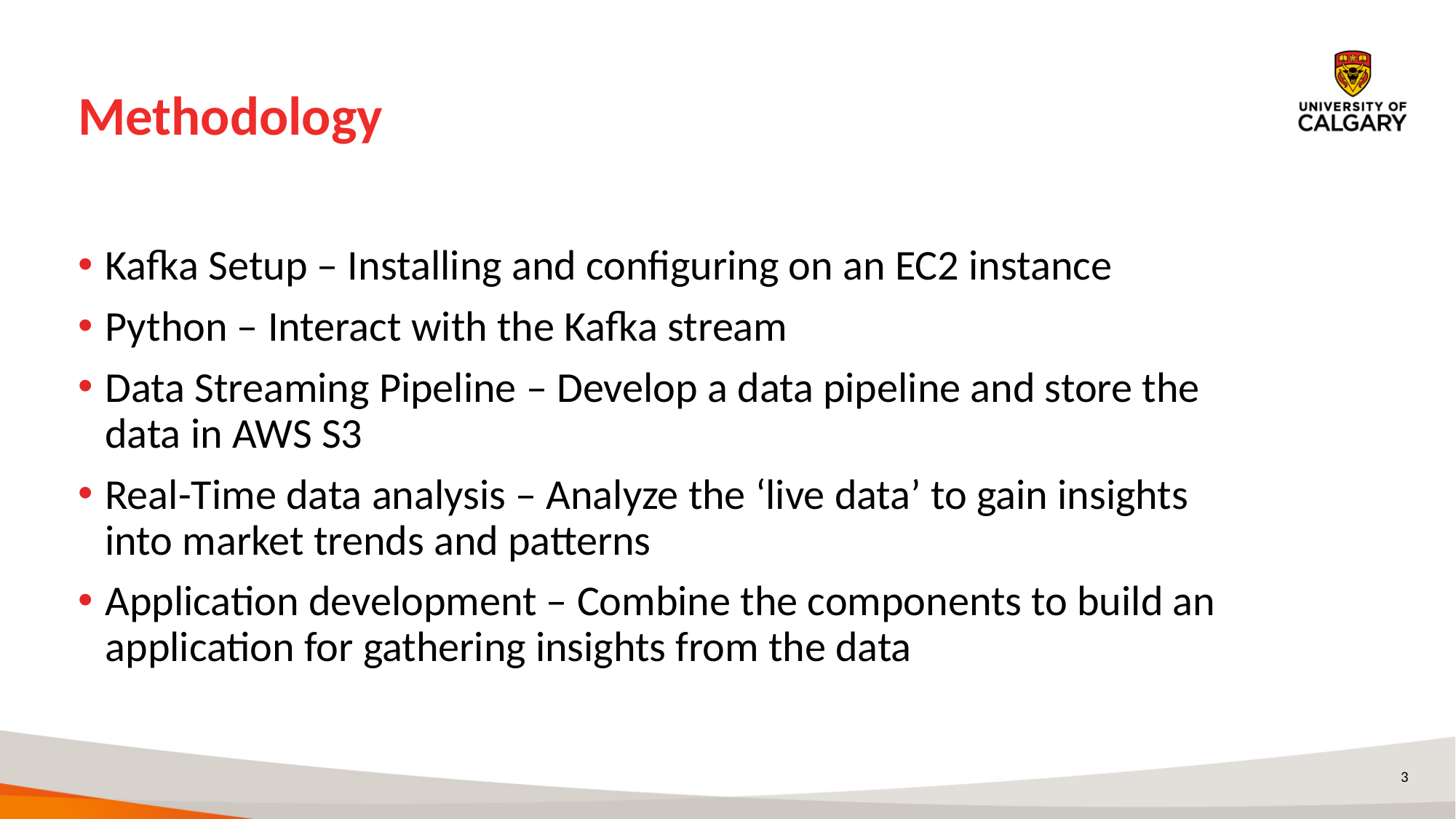

# Methodology
Kafka Setup – Installing and configuring on an EC2 instance
Python – Interact with the Kafka stream
Data Streaming Pipeline – Develop a data pipeline and store the data in AWS S3
Real-Time data analysis – Analyze the ‘live data’ to gain insights into market trends and patterns
Application development – Combine the components to build an application for gathering insights from the data
3